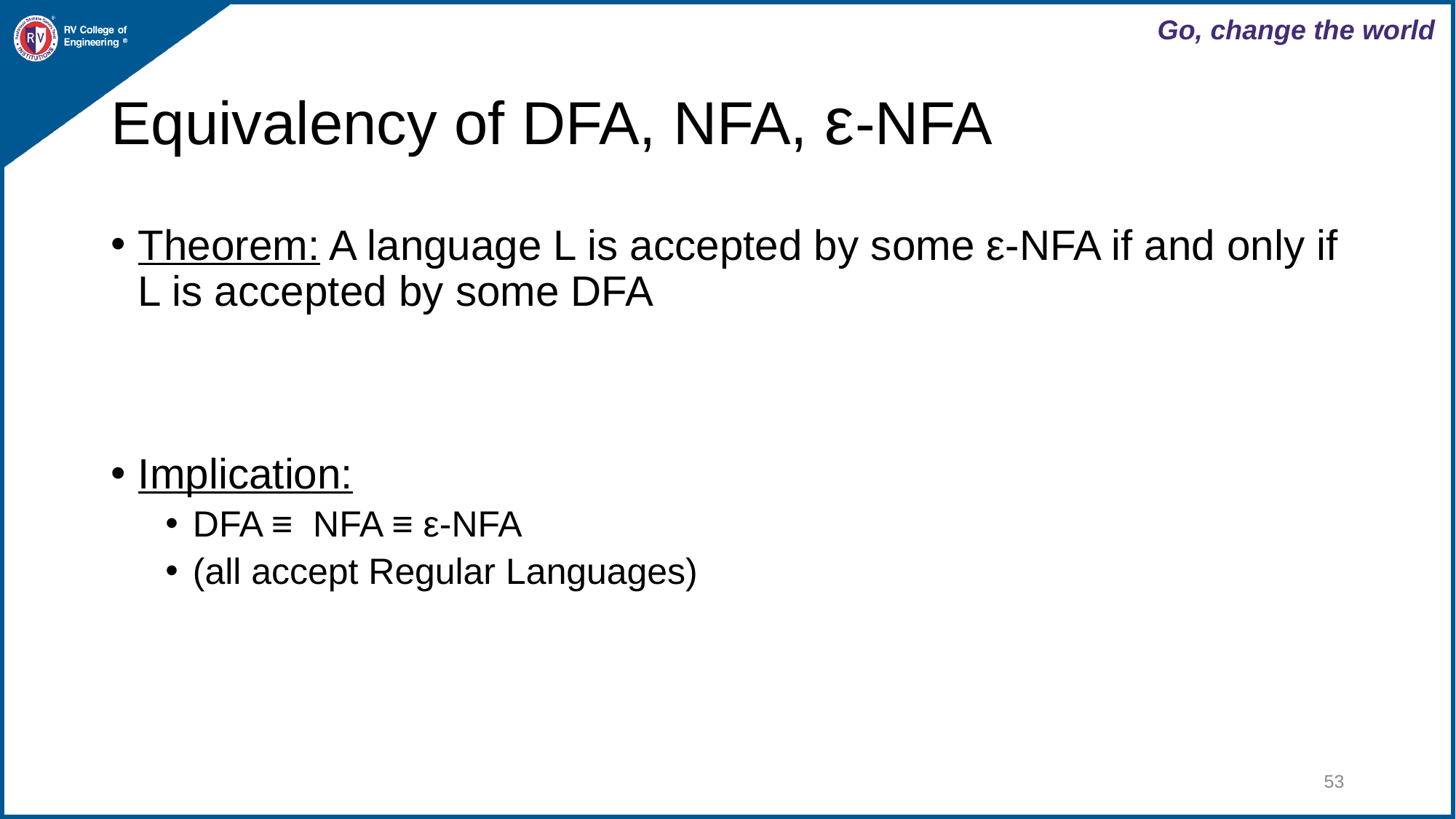

# Equivalency of DFA, NFA, ε-NFA
Theorem: A language L is accepted by some ε-NFA if and only if L is accepted by some DFA

Implication:
DFA ≡  NFA ≡ ε-NFA
(all accept Regular Languages)
53